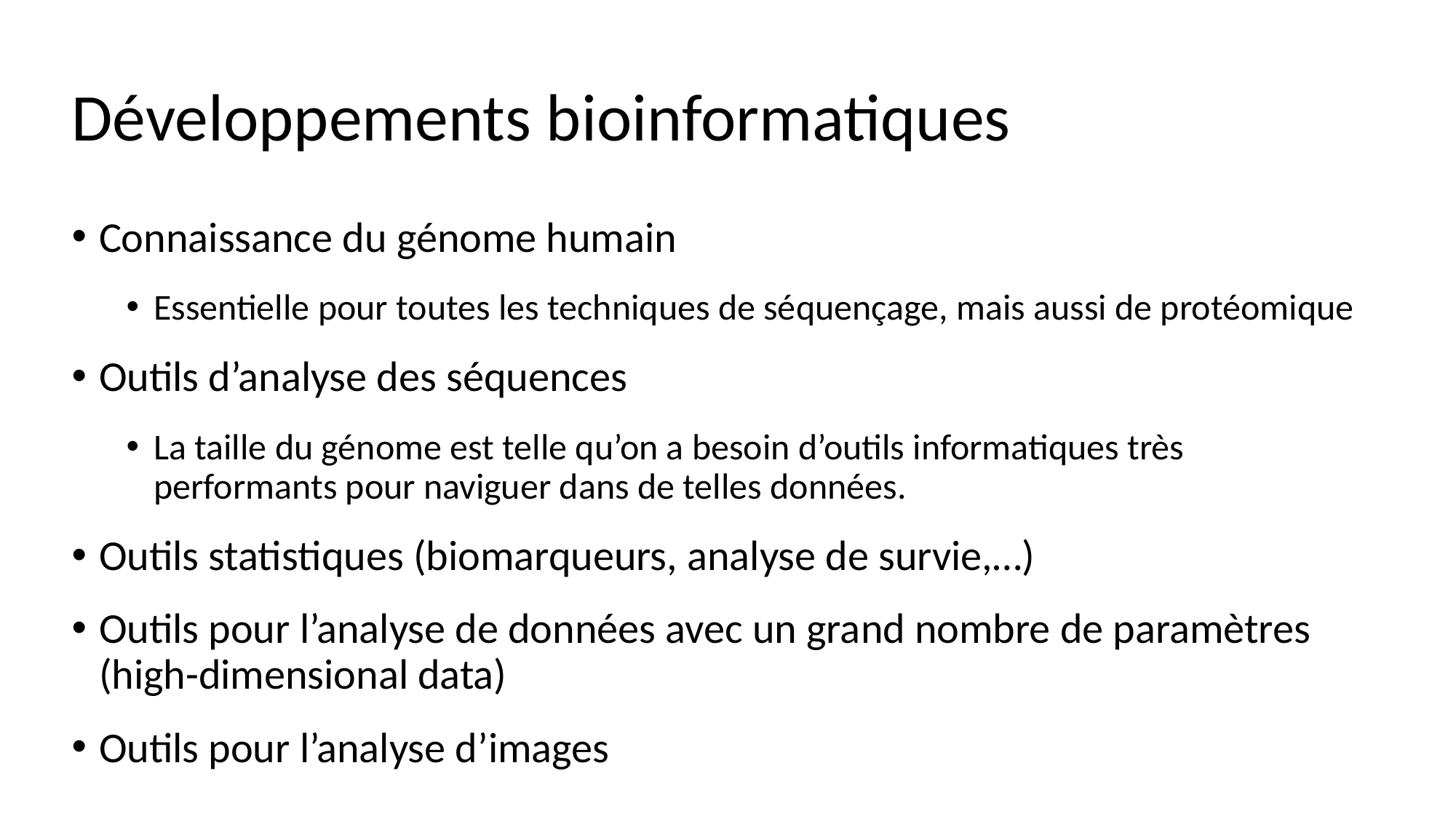

# Développements bioinformatiques
Connaissance du génome humain
Essentielle pour toutes les techniques de séquençage, mais aussi de protéomique
Outils d’analyse des séquences
La taille du génome est telle qu’on a besoin d’outils informatiques très performants pour naviguer dans de telles données.
Outils statistiques (biomarqueurs, analyse de survie,…)
Outils pour l’analyse de données avec un grand nombre de paramètres (high-dimensional data)
Outils pour l’analyse d’images